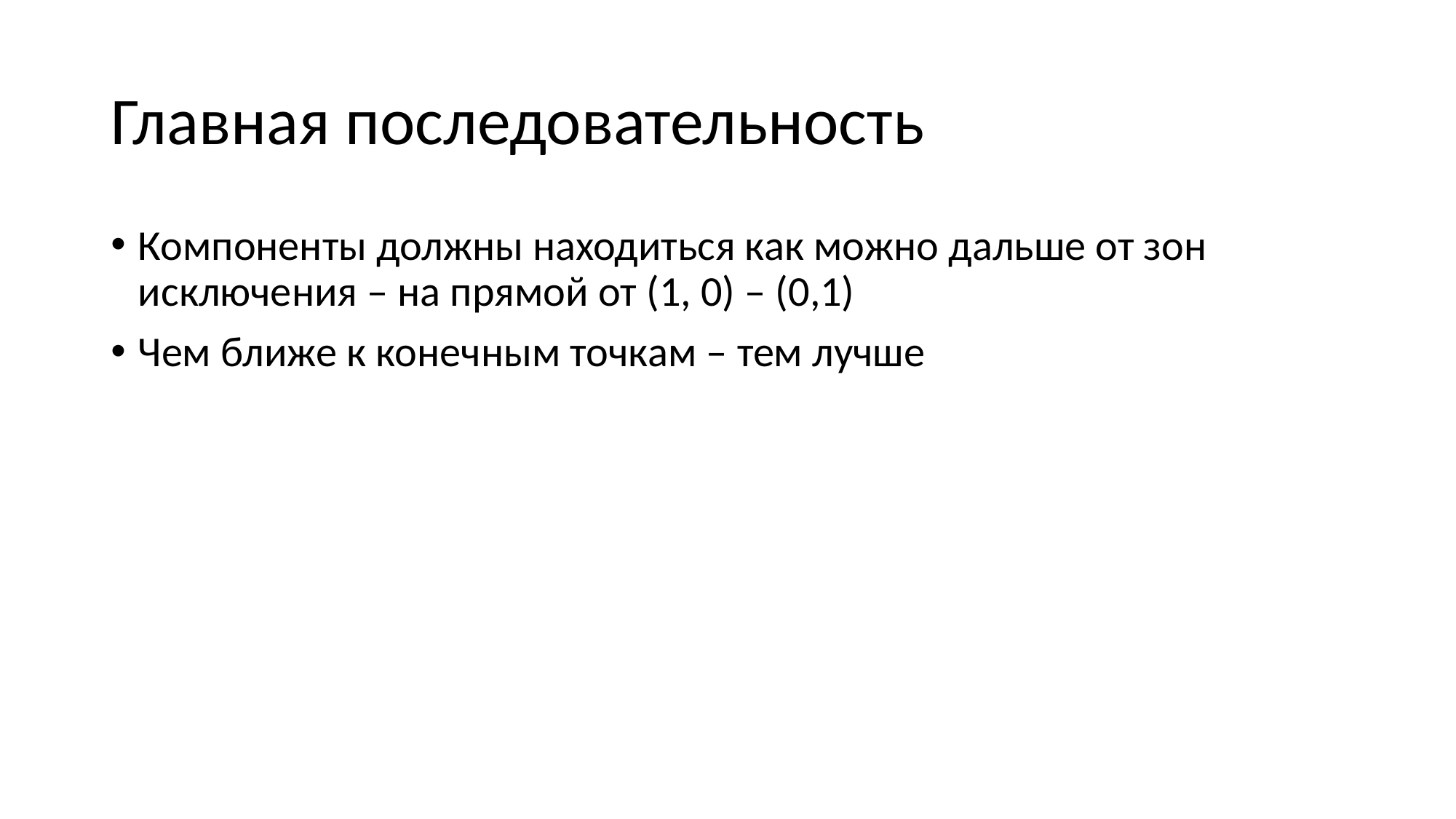

# Главная последовательность
Компоненты должны находиться как можно дальше от зон исключения – на прямой от (1, 0) – (0,1)
Чем ближе к конечным точкам – тем лучше